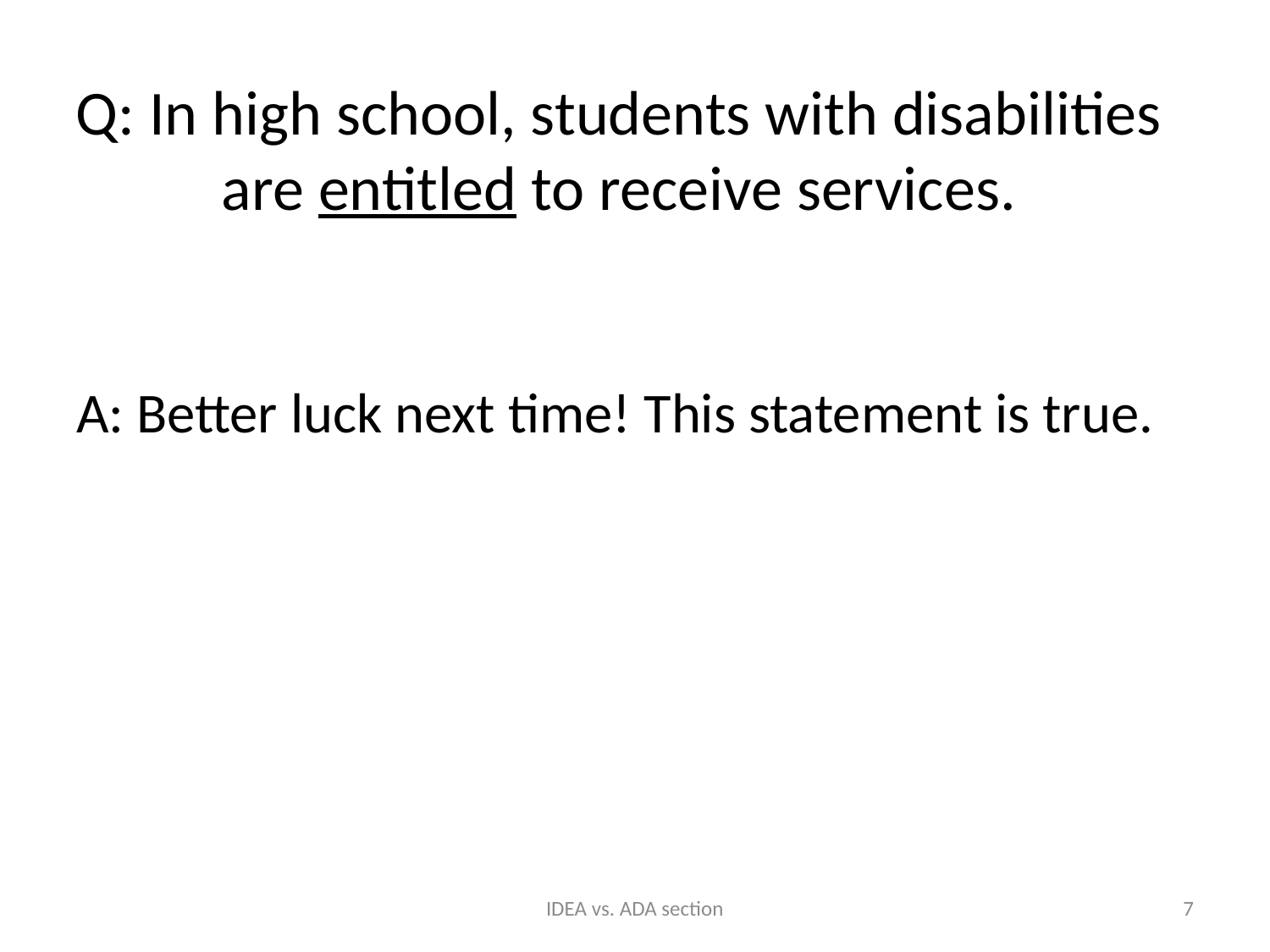

# Q: In high school, students with disabilities are entitled to receive services.
A: Better luck next time! This statement is true.

IDEA vs. ADA section
7